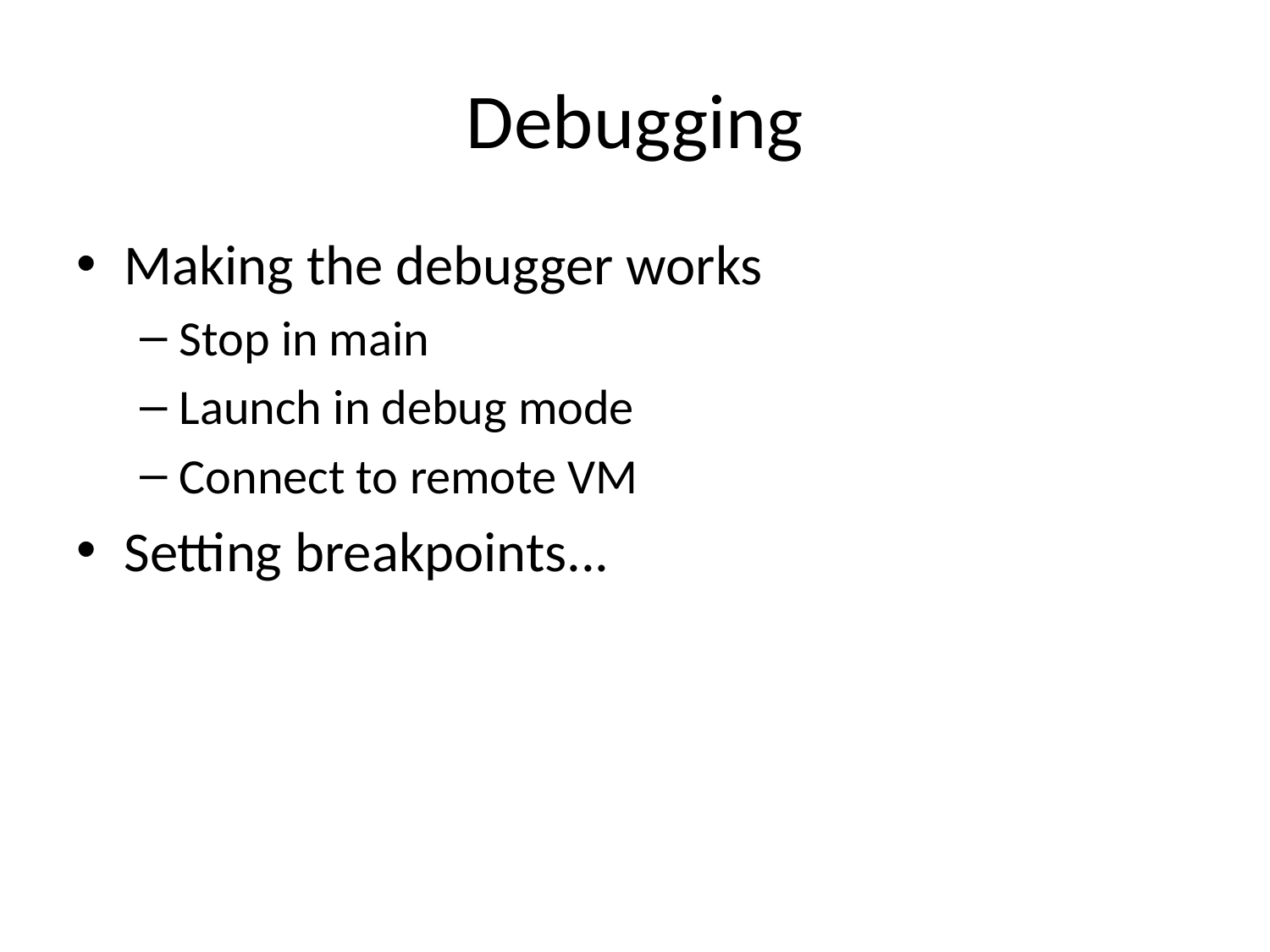

# Debugging
Making the debugger works
Stop in main
Launch in debug mode
Connect to remote VM
Setting breakpoints...